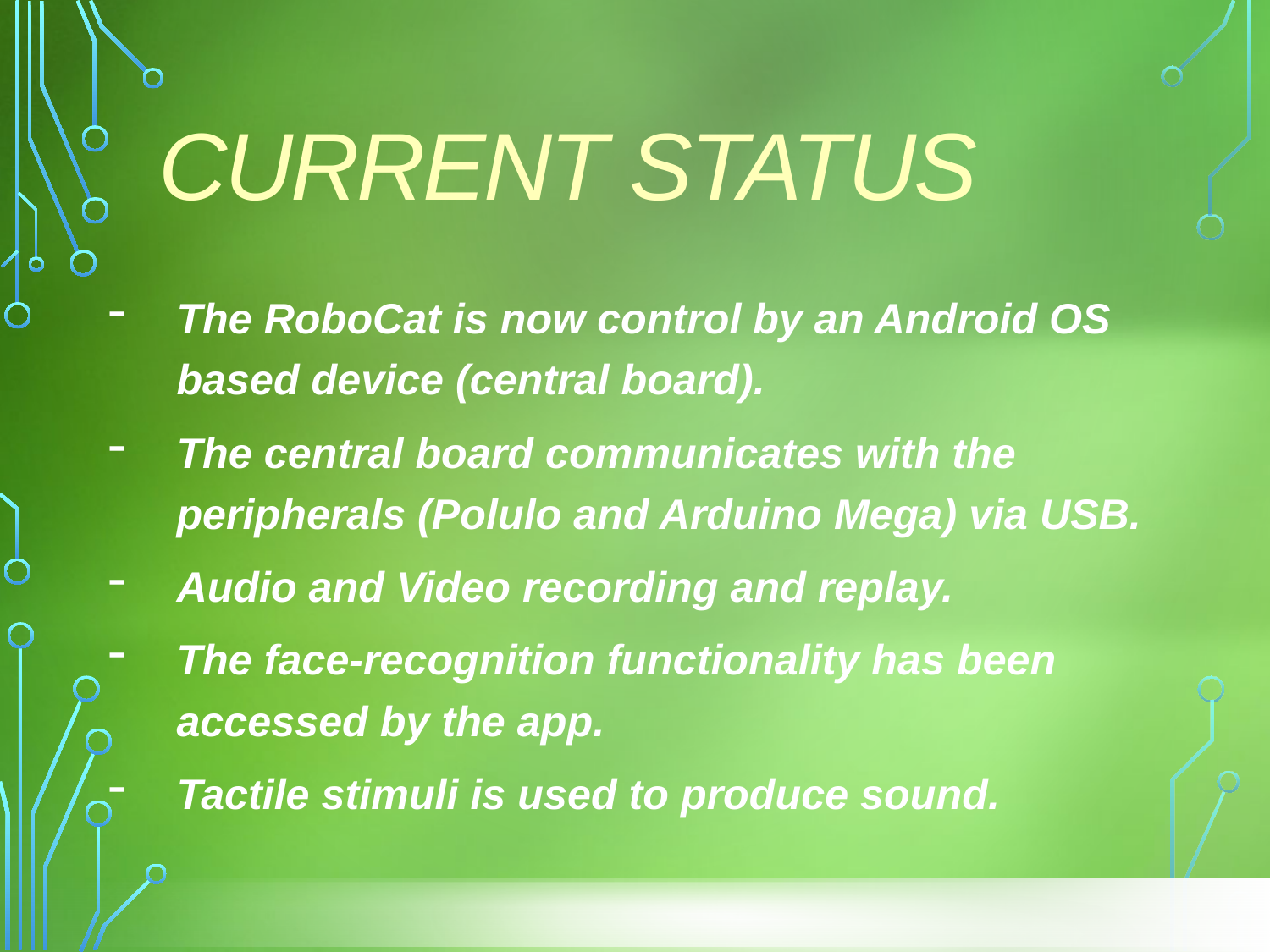

# CURRENT STATUS
The RoboCat is now control by an Android OS based device (central board).
The central board communicates with the peripherals (Polulo and Arduino Mega) via USB.
Audio and Video recording and replay.
The face-recognition functionality has been accessed by the app.
Tactile stimuli is used to produce sound.